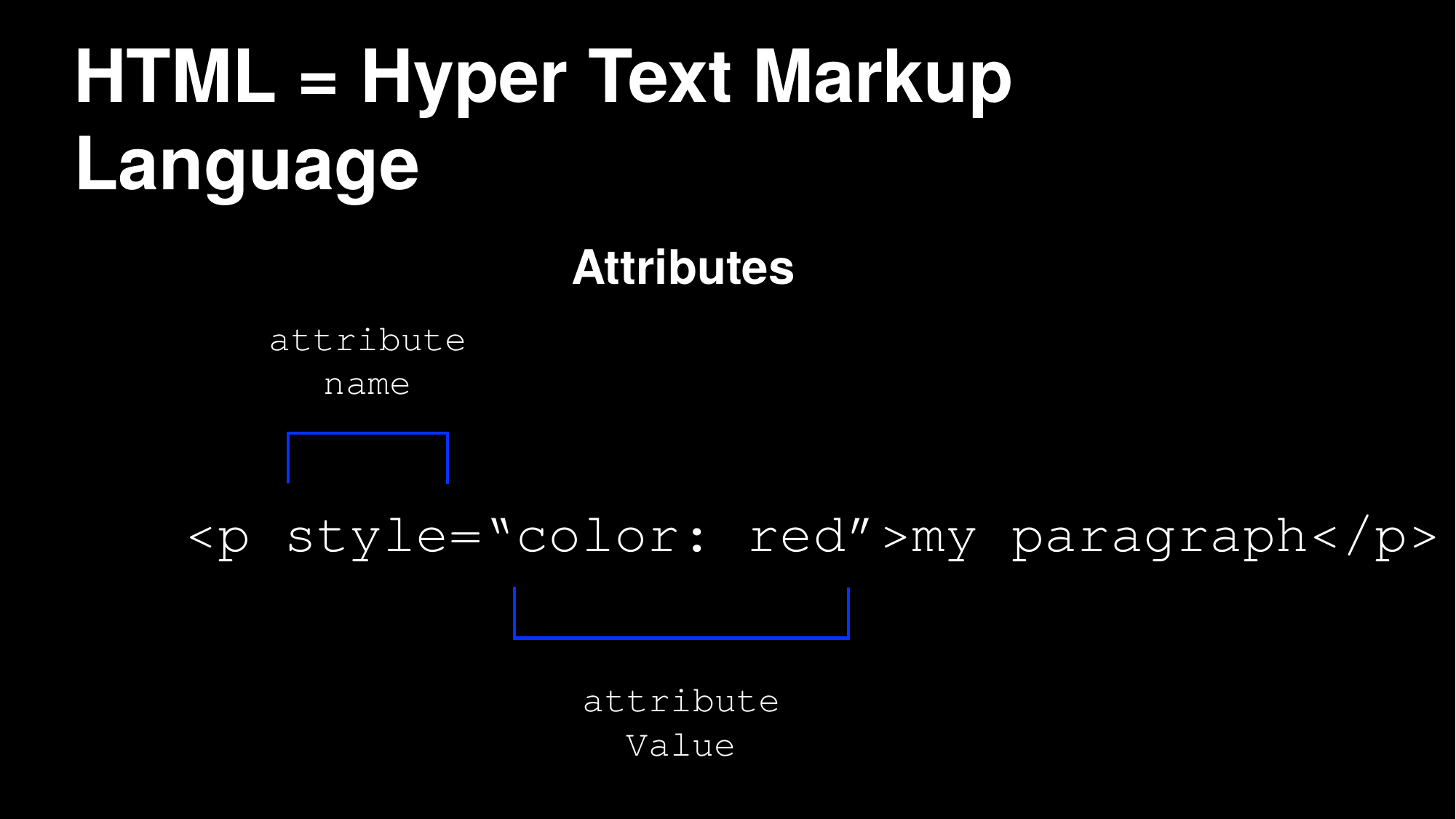

HTML = Hyper Text Markup Language
Attributes
attribute
name

<p style=“color: red”>my paragraph</p>

attribute
Value